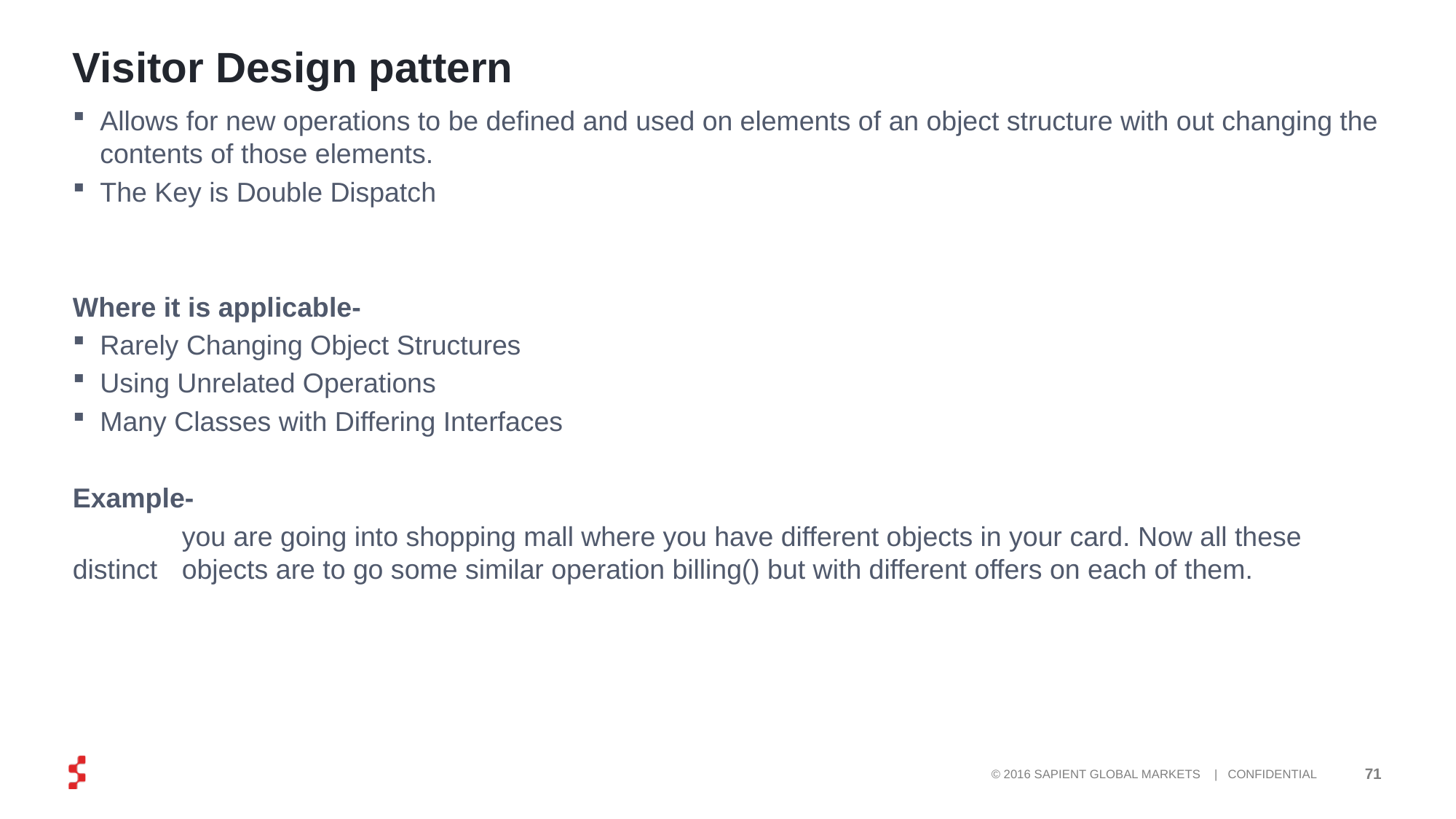

# Visitor Design pattern
Allows for new operations to be defined and used on elements of an object structure with out changing the contents of those elements.
The Key is Double Dispatch

Where it is applicable-
Rarely Changing Object Structures
Using Unrelated Operations
Many Classes with Differing Interfaces

Example-
	you are going into shopping mall where you have different objects in your card. Now all these distinct 	objects are to go some similar operation billing() but with different offers on each of them.